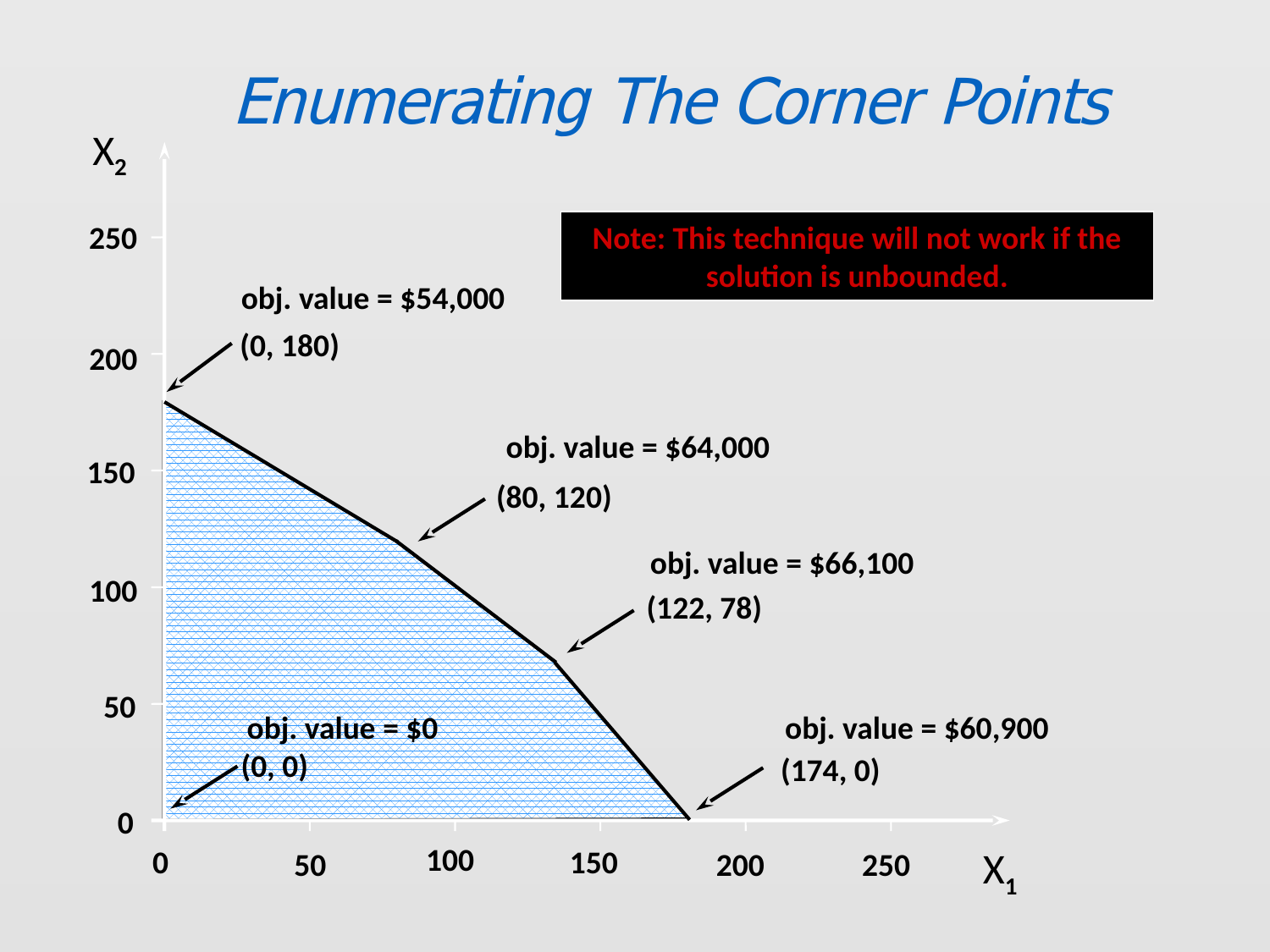

Enumerating The Corner Points
X2

250

obj. value = $54,000
(0, 180)
200

obj. value = $64,000
150
(80, 120)

obj. value = $66,100

100
(122, 78)

 50
obj. value = $60,900
obj. value = $0

(0, 0)
(174, 0)

  0

100
  0
150
X1
200
250
 50
Note: This technique will not work if the solution is unbounded.